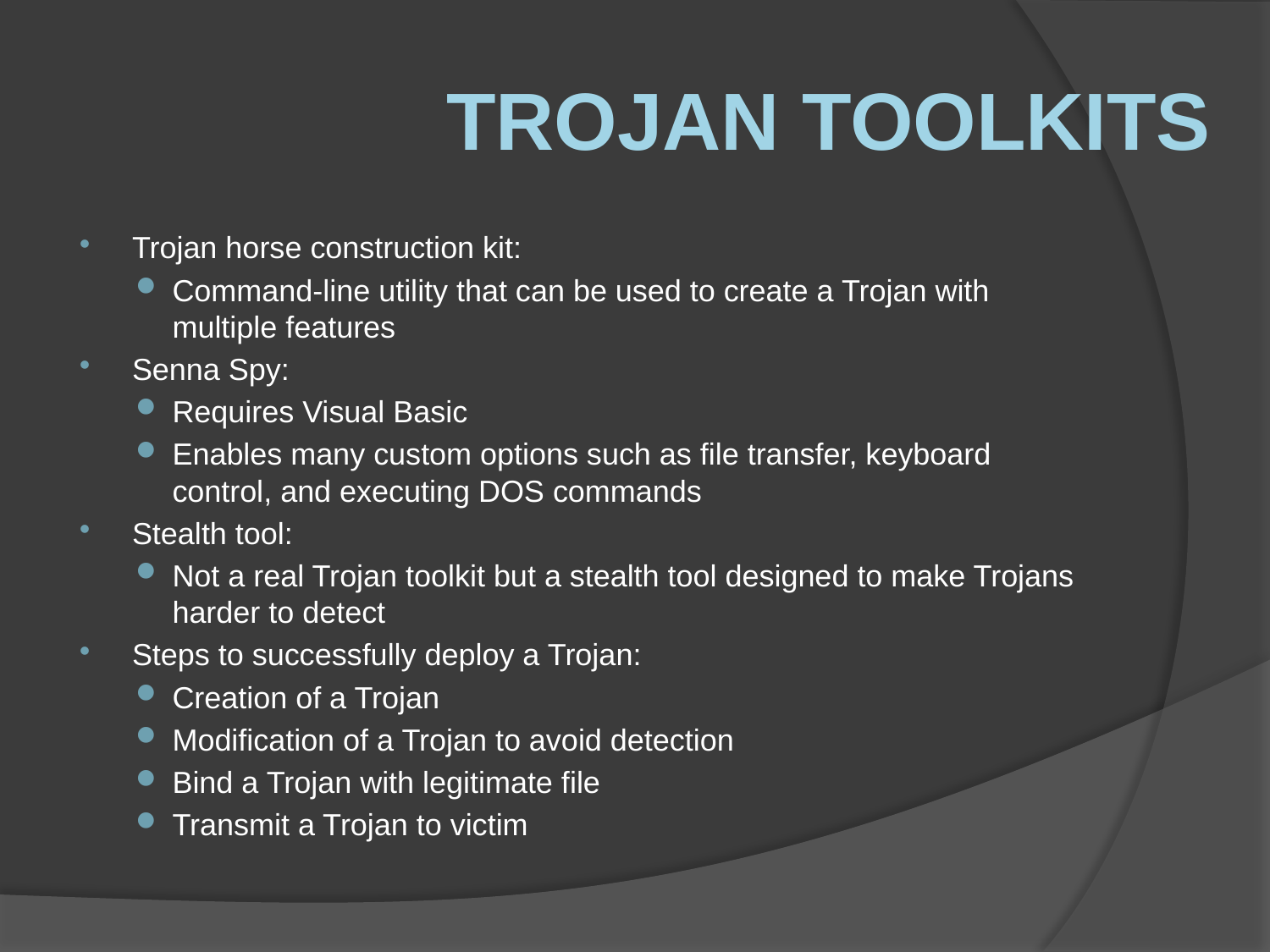

# Trojan Toolkits
Trojan horse construction kit:
Command-line utility that can be used to create a Trojan with multiple features
Senna Spy:
Requires Visual Basic
Enables many custom options such as file transfer, keyboard control, and executing DOS commands
Stealth tool:
Not a real Trojan toolkit but a stealth tool designed to make Trojans harder to detect
Steps to successfully deploy a Trojan:
Creation of a Trojan
Modification of a Trojan to avoid detection
Bind a Trojan with legitimate file
Transmit a Trojan to victim